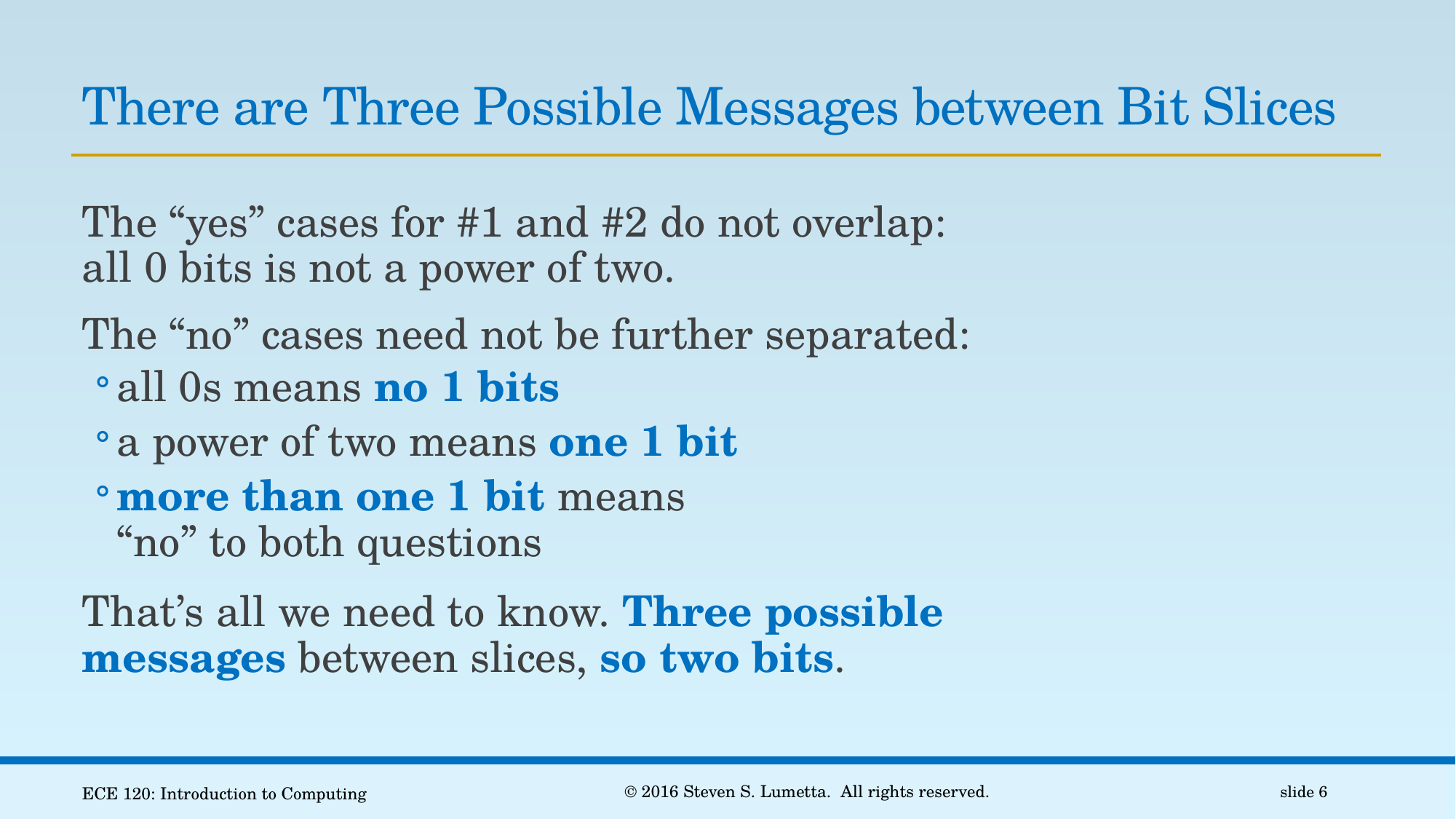

# There are Three Possible Messages between Bit Slices
The “yes” cases for #1 and #2 do not overlap:
all 0 bits is not a power of two.
The “no” cases need not be further separated:
all 0s means no 1 bits
a power of two means one 1 bit
more than one 1 bit means
“no” to both questions
That’s all we need to know. Three possible messages between slices, so two bits.
ECE 120: Introduction to Computing
© 2016 Steven S. Lumetta.  All rights reserved.
slide 6